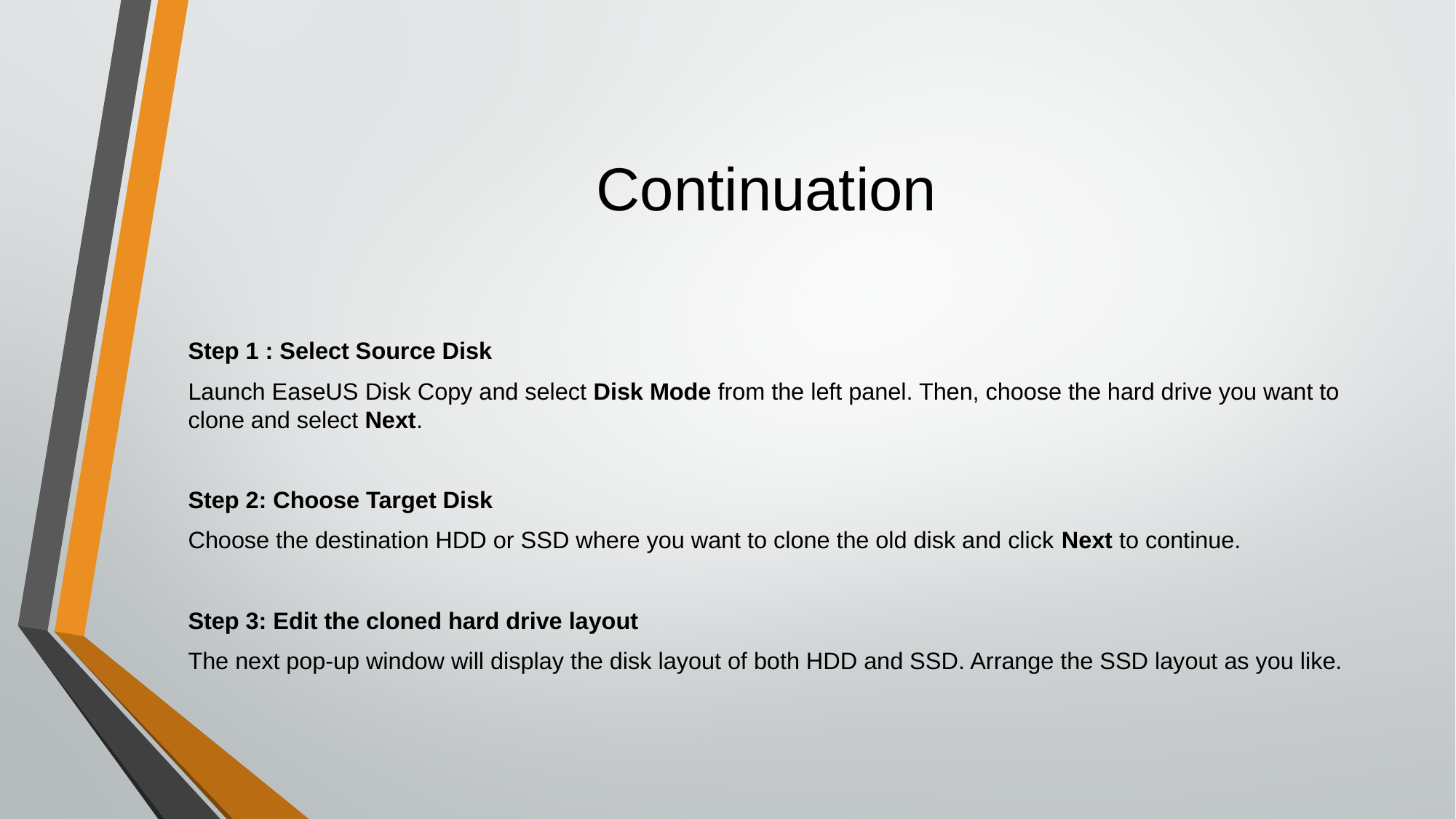

# Continuation
Step 1 : Select Source Disk
Launch EaseUS Disk Copy and select Disk Mode from the left panel. Then, choose the hard drive you want to clone and select Next.

Step 2: Choose Target Disk
Choose the destination HDD or SSD where you want to clone the old disk and click Next to continue.

Step 3: Edit the cloned hard drive layout
The next pop-up window will display the disk layout of both HDD and SSD. Arrange the SSD layout as you like.